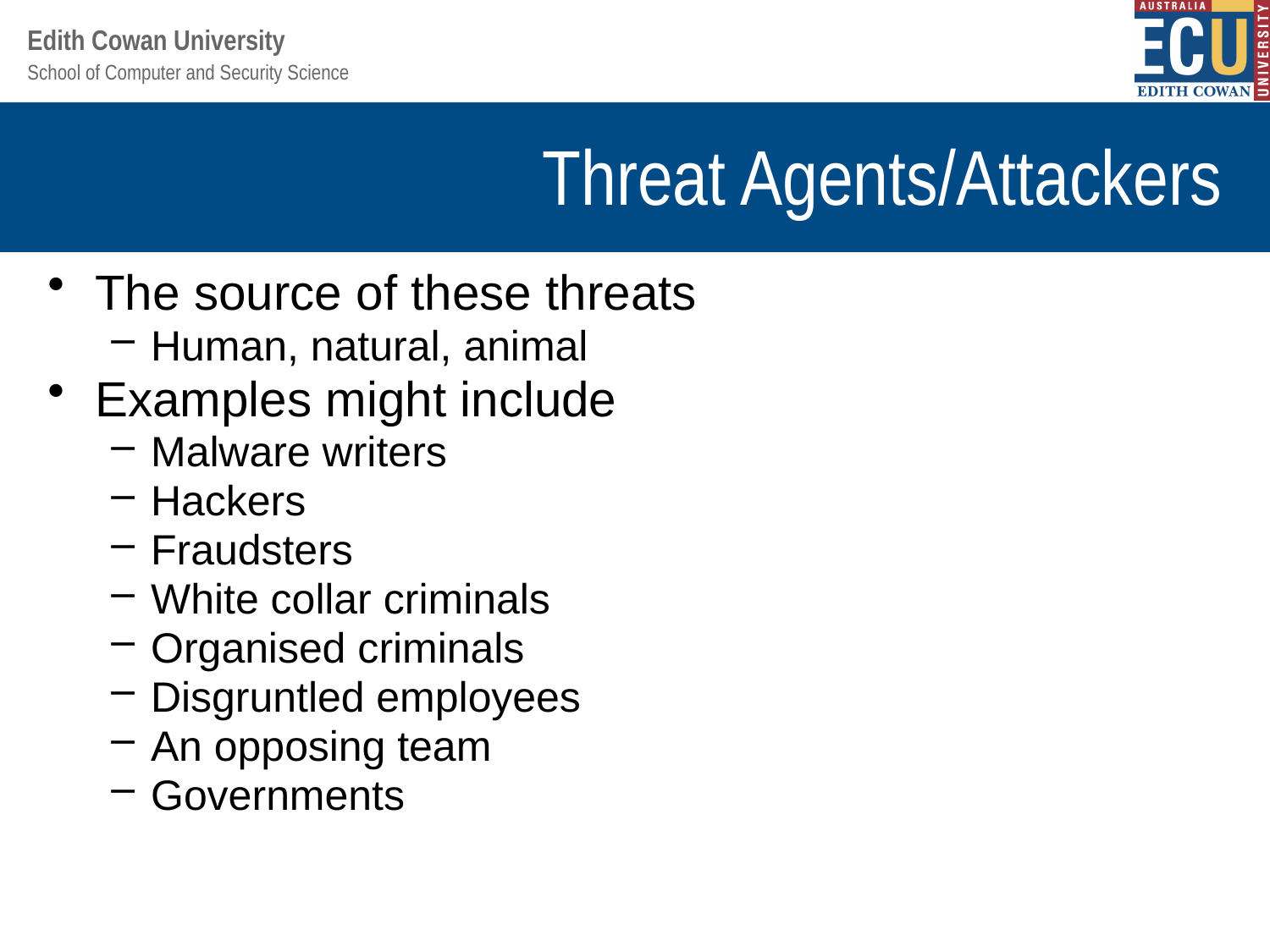

# Threat Agents/Attackers
The source of these threats
Human, natural, animal
Examples might include
Malware writers
Hackers
Fraudsters
White collar criminals
Organised criminals
Disgruntled employees
An opposing team
Governments